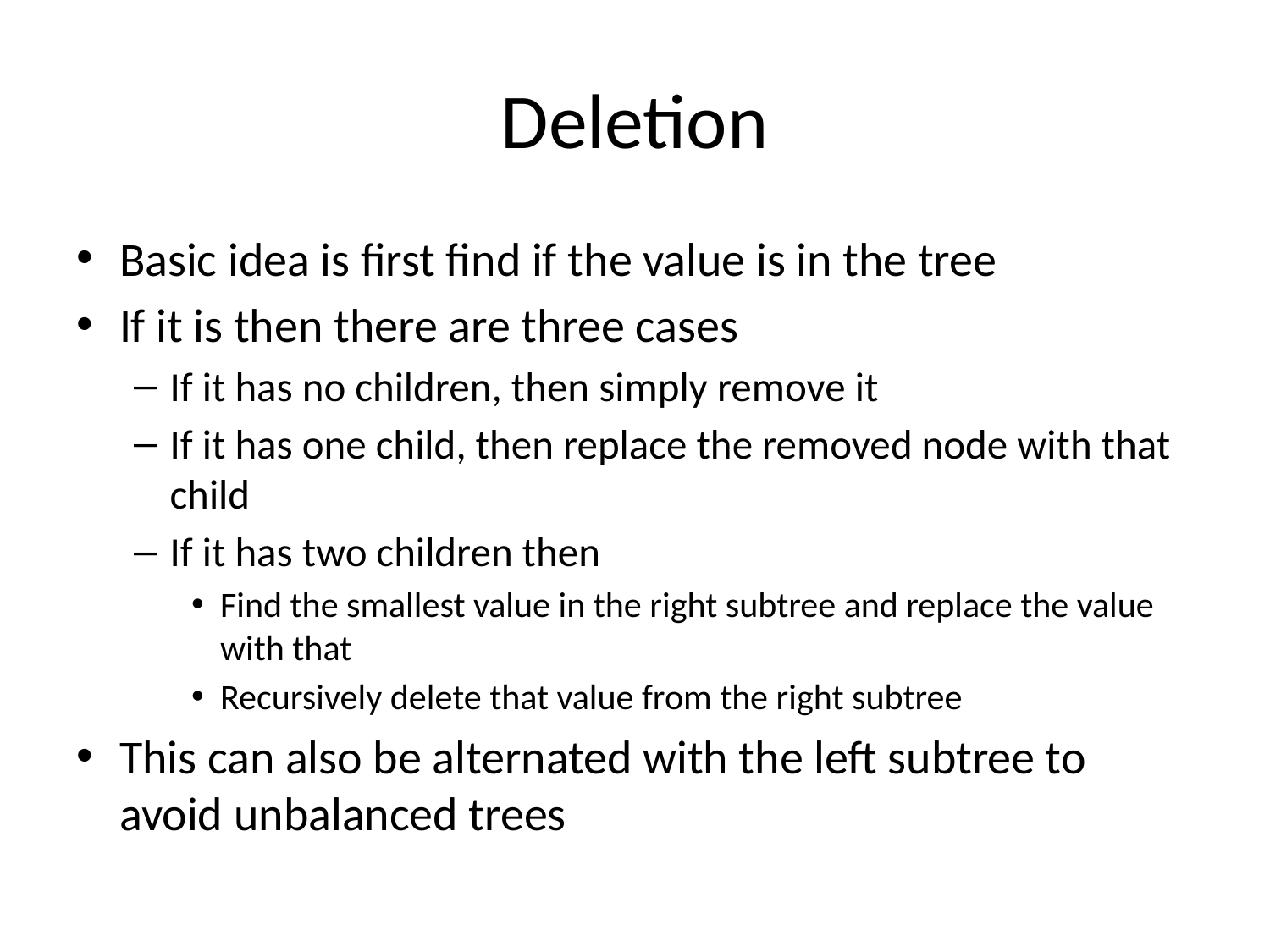

# Deletion
Basic idea is first find if the value is in the tree
If it is then there are three cases
If it has no children, then simply remove it
If it has one child, then replace the removed node with that child
If it has two children then
Find the smallest value in the right subtree and replace the value with that
Recursively delete that value from the right subtree
This can also be alternated with the left subtree to avoid unbalanced trees